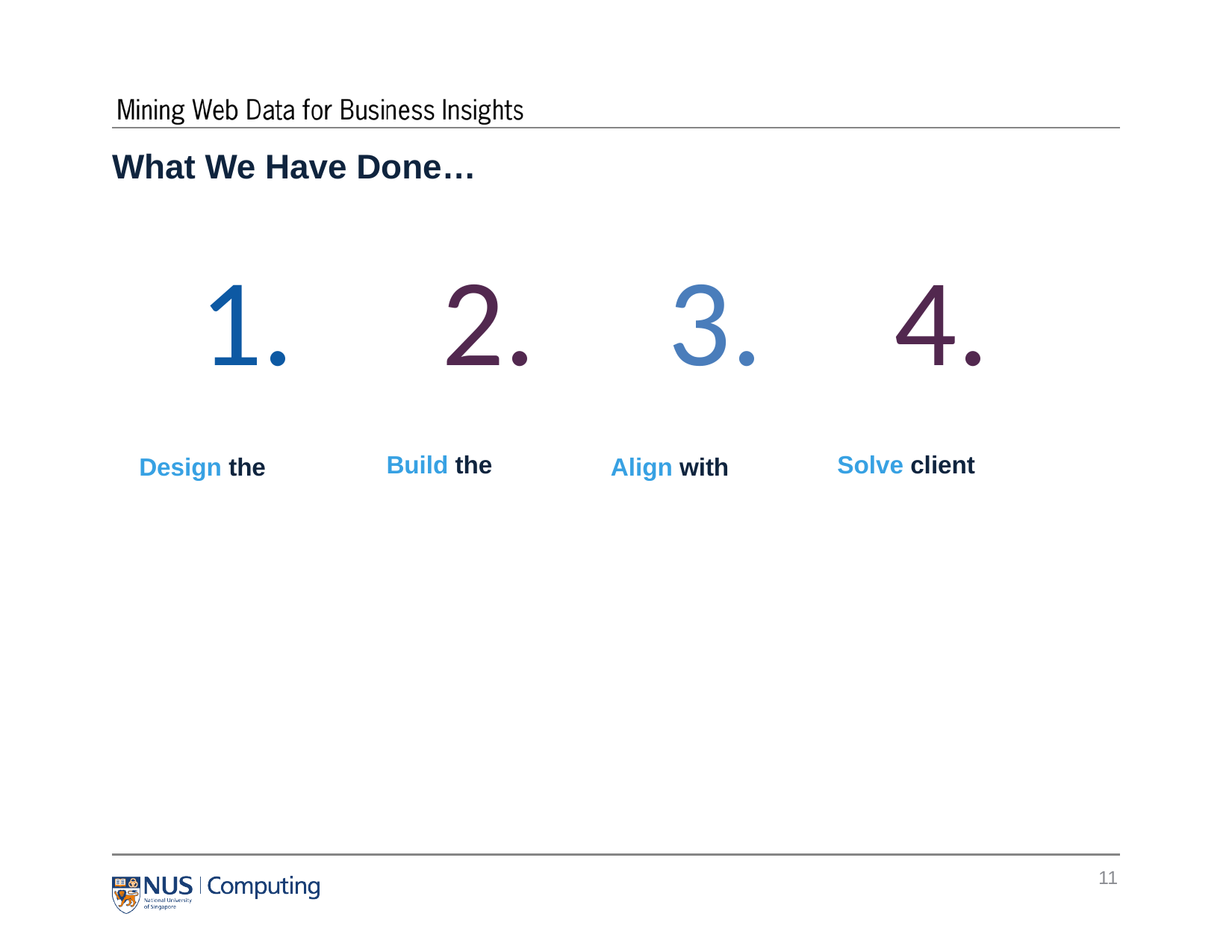

What We Have Done…
1.
2.
3.
4.
Build the
Solve client
Design the
Align with
11